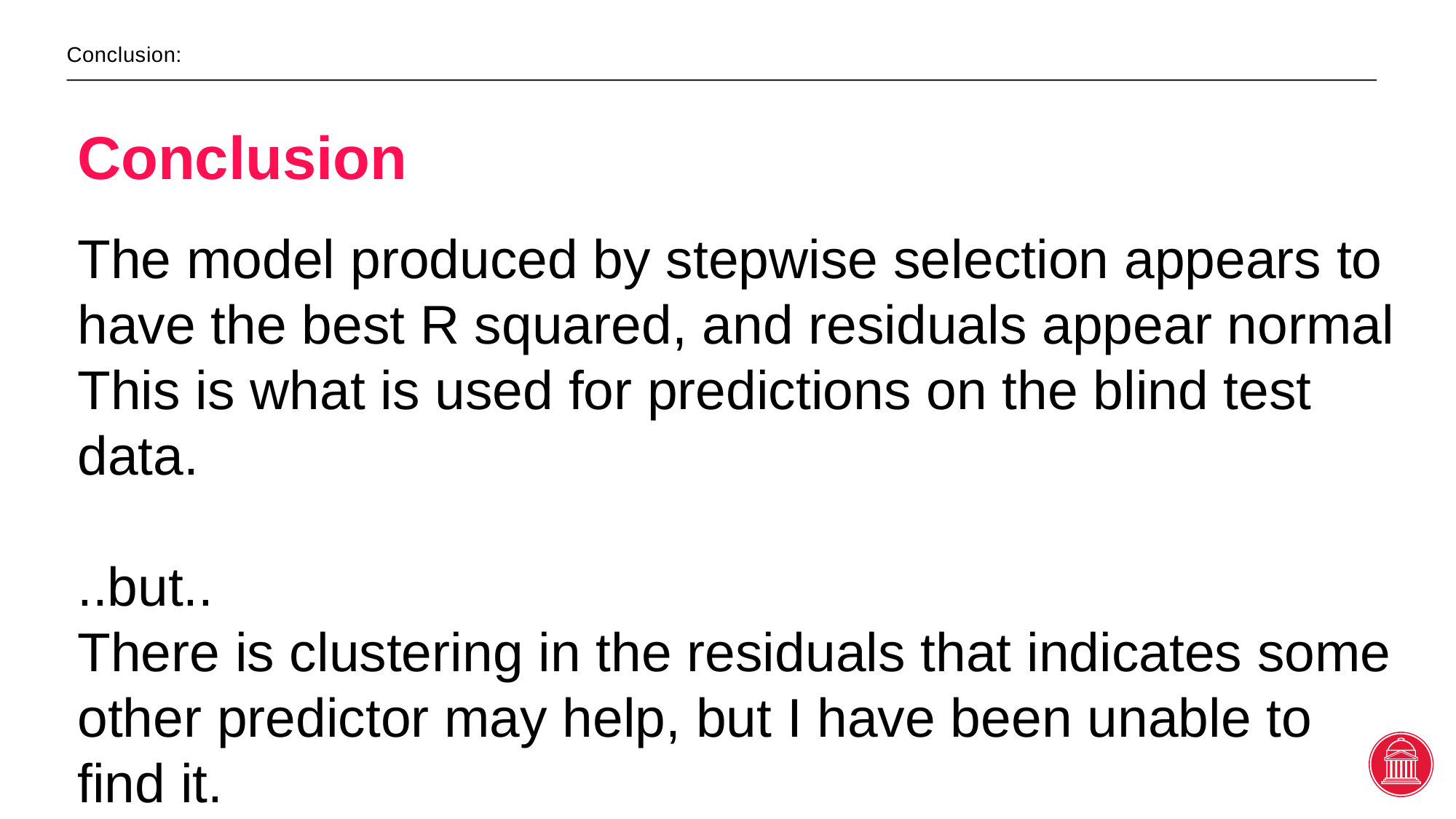

Conclusion:
Conclusion
The model produced by stepwise selection appears to have the best R squared, and residuals appear normal
This is what is used for predictions on the blind test data.

..but..
There is clustering in the residuals that indicates some other predictor may help, but I have been unable to find it.